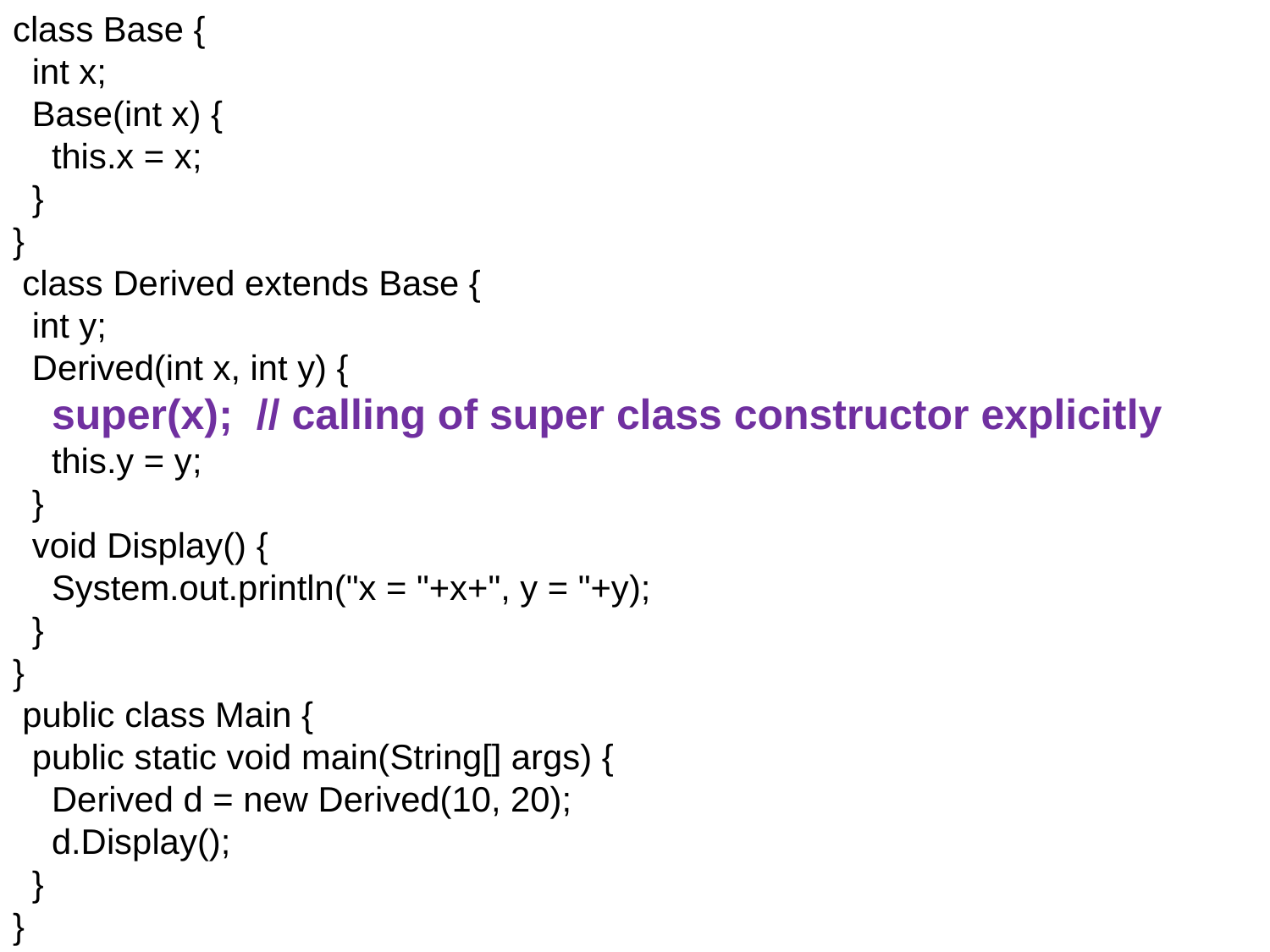

class Base {
  int x;
  Base(int x) {
    this.x = x;
  }
}
 class Derived extends Base {
  int y;
  Derived(int x, int y) {
    super(x);  // calling of super class constructor explicitly
    this.y = y;
  }
  void Display() {
    System.out.println("x = "+x+", y = "+y);
  }
}
 public class Main {
  public static void main(String[] args) {
    Derived d = new Derived(10, 20);
    d.Display();
  }
}